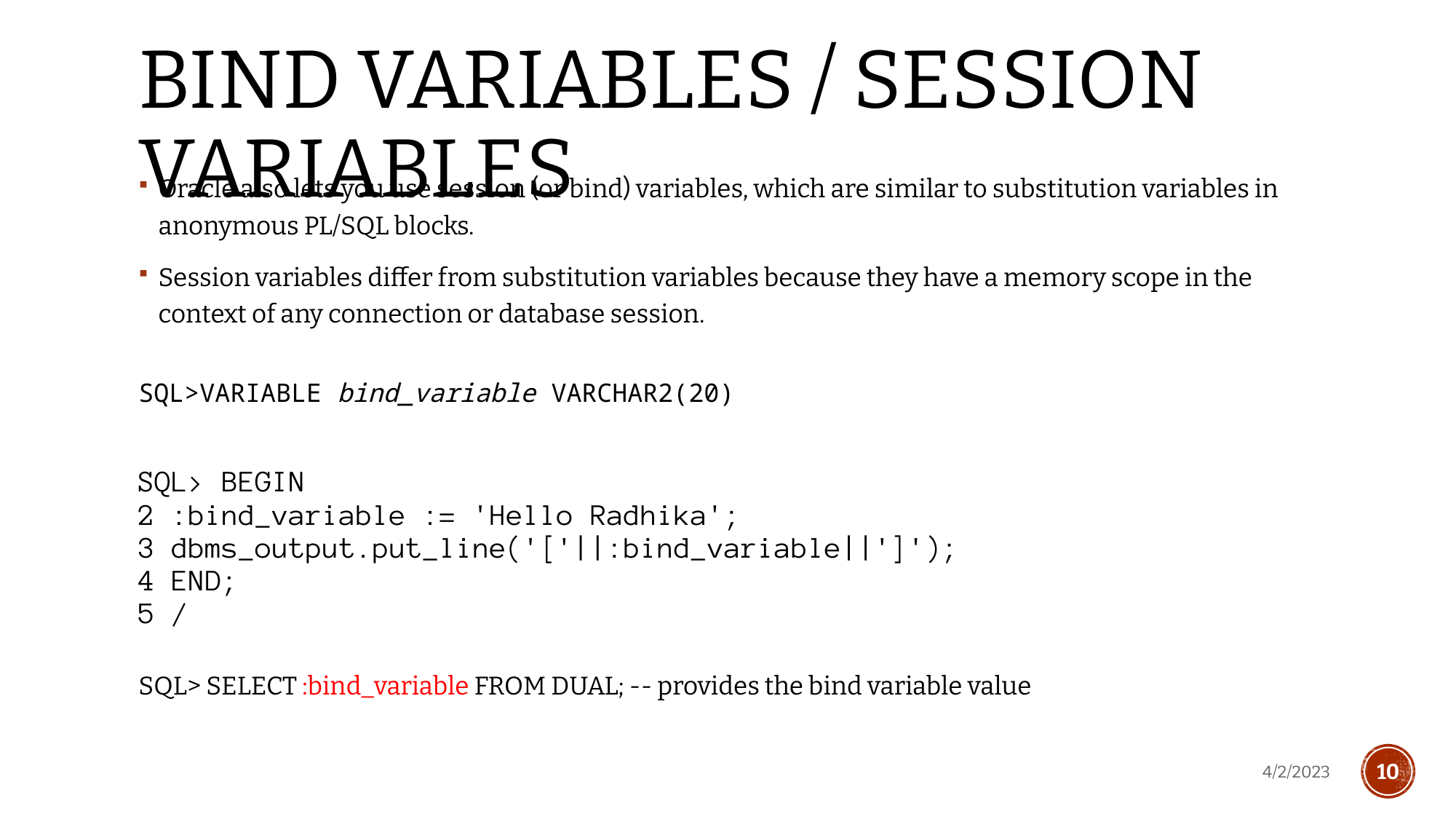

# Bind Variables / Session Variables
Oracle also lets you use session (or bind) variables, which are similar to substitution variables in anonymous PL/SQL blocks.
Session variables differ from substitution variables because they have a memory scope in the context of any connection or database session.
SQL>VARIABLE bind_variable VARCHAR2(20)

SQL> BEGIN
2 :bind_variable := 'Hello Radhika';
3 dbms_output.put_line('['||:bind_variable||']');
4 END;
5 /
SQL> SELECT :bind_variable FROM DUAL; -- provides the bind variable value

4/2/2023
10